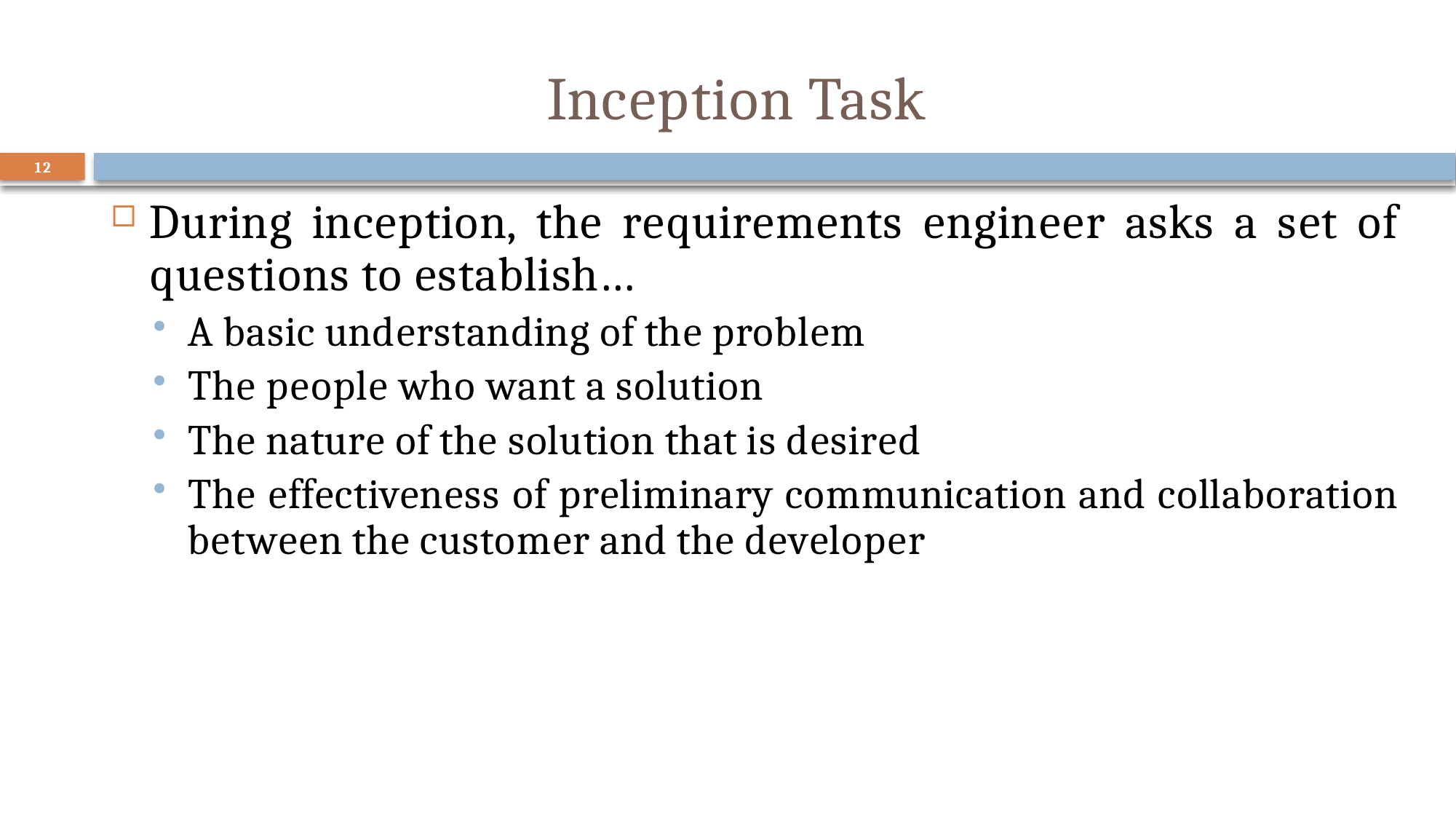

# Inception Task
12
During inception, the requirements engineer asks a set of questions to establish…
A basic understanding of the problem
The people who want a solution
The nature of the solution that is desired
The effectiveness of preliminary communication and collaboration between the customer and the developer